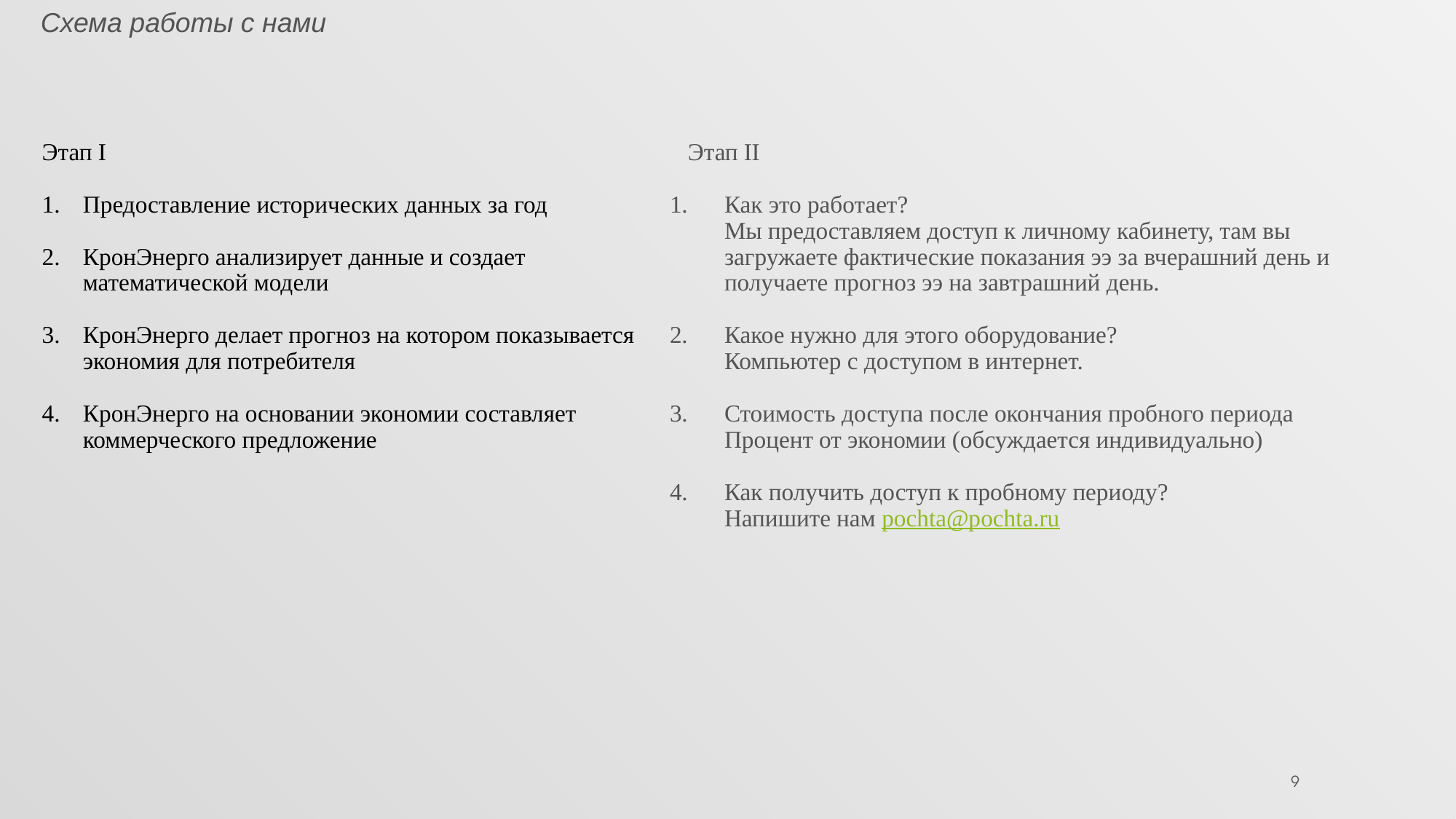

Схема работы с нами
Этап I

Предоставление исторических данных за год

КронЭнерго анализирует данные и создает математической модели

КронЭнерго делает прогноз на котором показывается экономия для потребителя

КронЭнерго на основании экономии составляет коммерческого предложение

   Этап II

Как это работает?
Мы предоставляем доступ к личному кабинету, там вы загружаете фактические показания ээ за вчерашний день и получаете прогноз ээ на завтрашний день.
Какое нужно для этого оборудование?
Компьютер с доступом в интернет.

Стоимость доступа после окончания пробного периода       Процент от экономии (обсуждается индивидуально)

Как получить доступ к пробному периоду?
Напишите нам pochta@pochta.ru

9